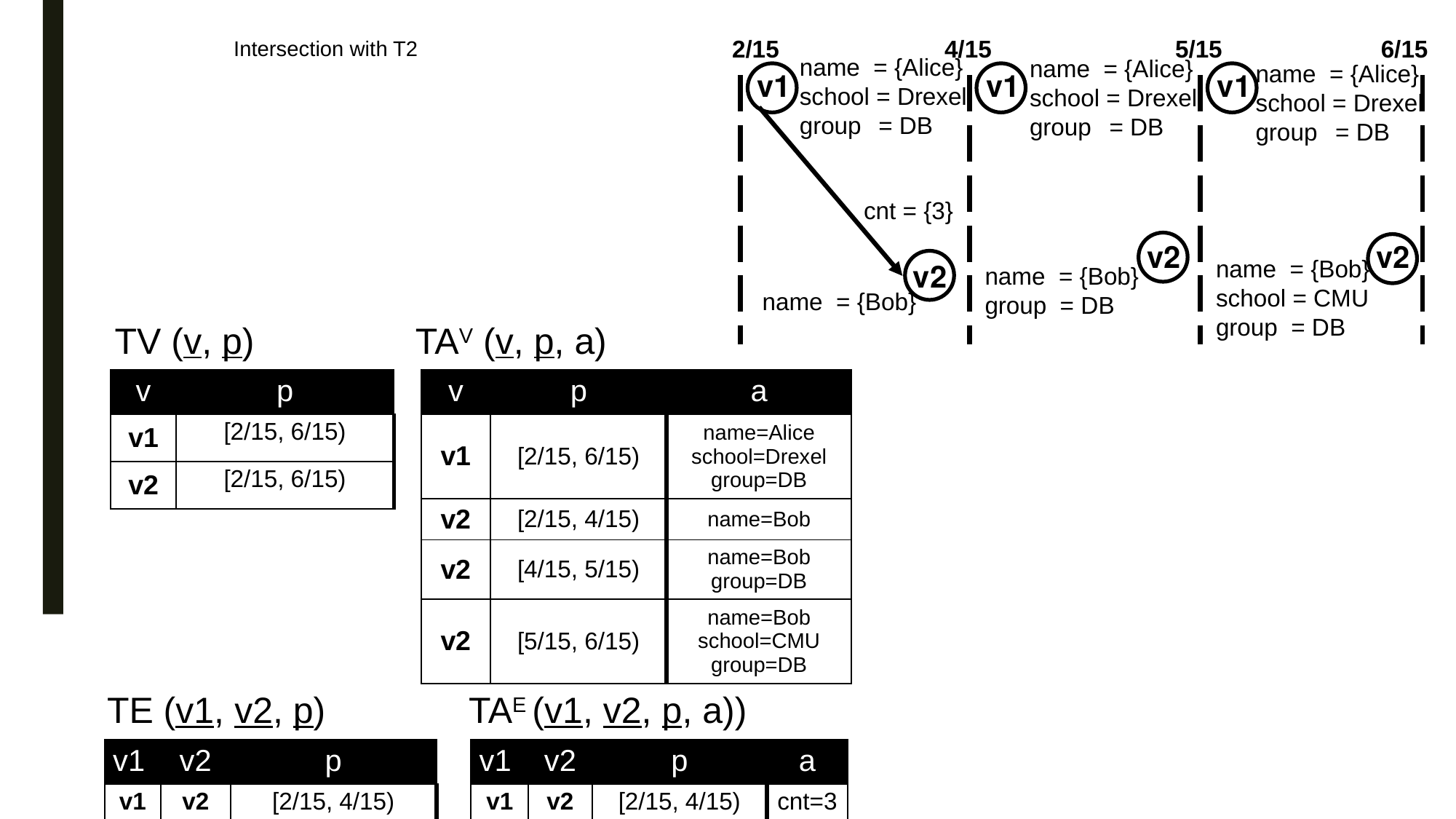

Intersection with T2
2/15
4/15
5/15
6/15
name  = {Alice}
school = Drexel
group   = DB
name  = {Alice}
school = Drexel
group   = DB
name  = {Alice}
school = Drexel
group   = DB
v1

v1

v1

v2
v2

name  = {Bob}
school = CMU
group  = DB

v2
name  = {Bob}
group  = DB
name  = {Bob}
cnt = {3}
TV (v, p)
TAV (v, p, a)
| v | p |
| --- | --- |
| v1 | [2/15, 6/15) |
| v2 | [2/15, 6/15) |
| v | p | a |
| --- | --- | --- |
| v1 | [2/15, 6/15) | name=Alice school=Drexel group=DB |
| v2 | [2/15, 4/15) | name=Bob |
| v2 | [4/15, 5/15) | name=Bob group=DB |
| v2 | [5/15, 6/15) | name=Bob school=CMU group=DB |
TE (v1, v2, p)
TAE (v1, v2, p, a))
| v1 | v2 | p |
| --- | --- | --- |
| v1 | v2 | [2/15, 4/15) |
| v1 | v2 | p | a |
| --- | --- | --- | --- |
| v1 | v2 | [2/15, 4/15) | cnt=3 |